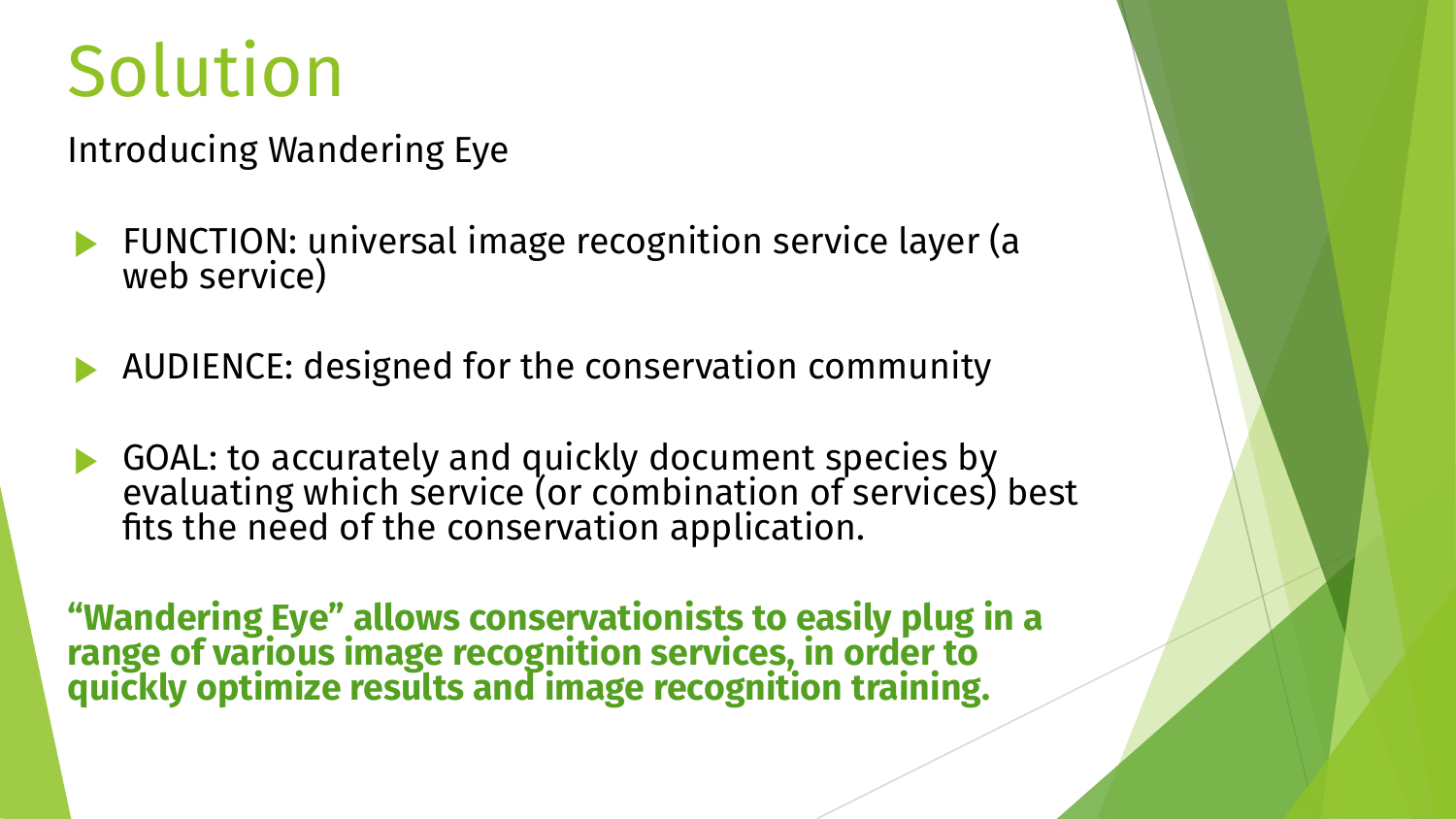

# Solution

Introducing Wandering Eye

FUNCTION: universal image recognition service layer (a web service)

AUDIENCE: designed for the conservation community

GOAL: to accurately and quickly document species by evaluating which service (or combination of services) best fits the need of the conservation application.

“Wandering Eye” allows conservationists to easily plug in a range of various image recognition services, in order to quickly optimize results and image recognition training.